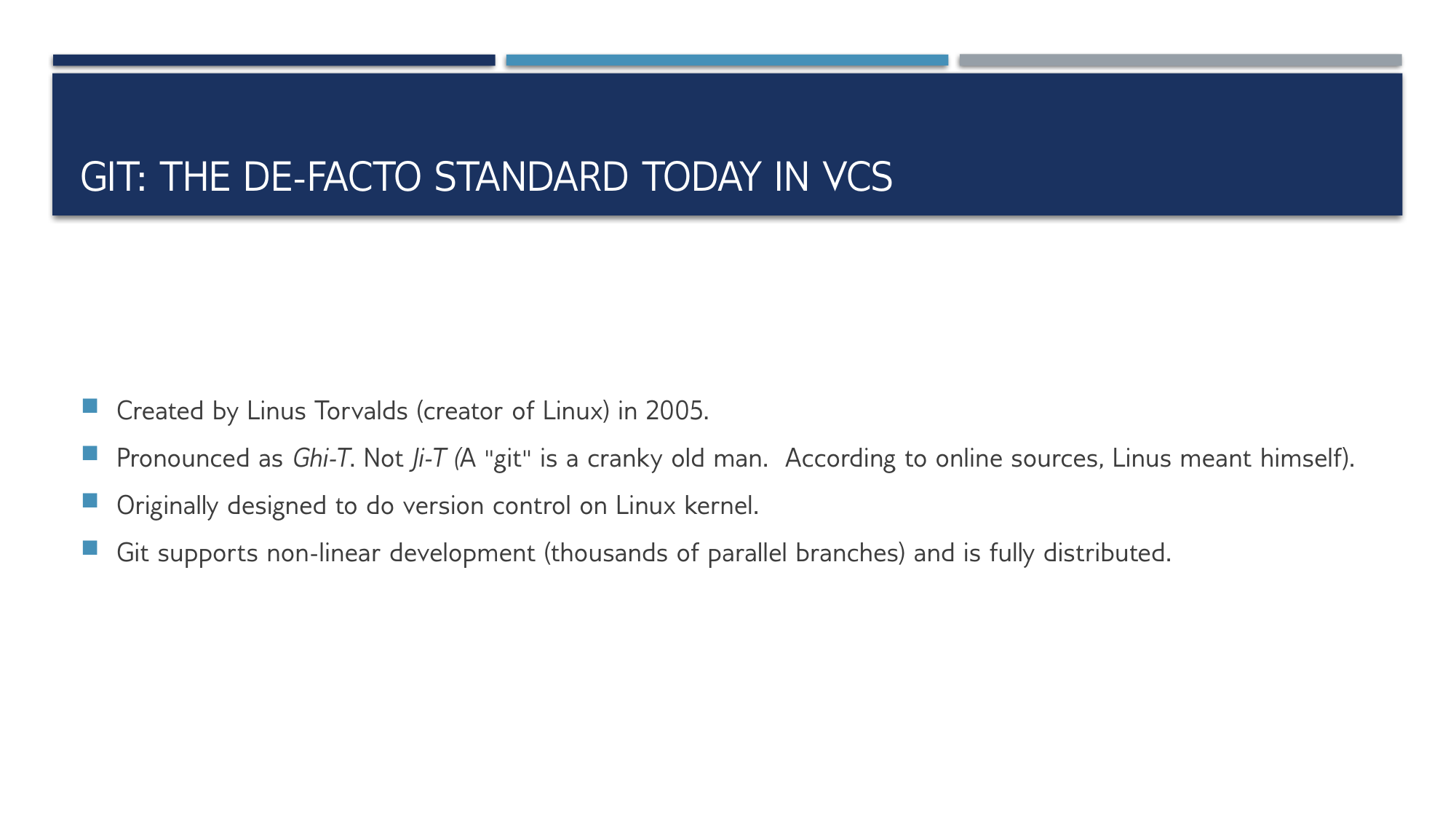

# Git: the de-facto standard today in VCS
Created by Linus Torvalds (creator of Linux) in 2005.
Pronounced as Ghi-T. Not Ji-T (A "git" is a cranky old man.  According to online sources, Linus meant himself).
Originally designed to do version control on Linux kernel.
Git supports non-linear development (thousands of parallel branches) and is fully distributed.